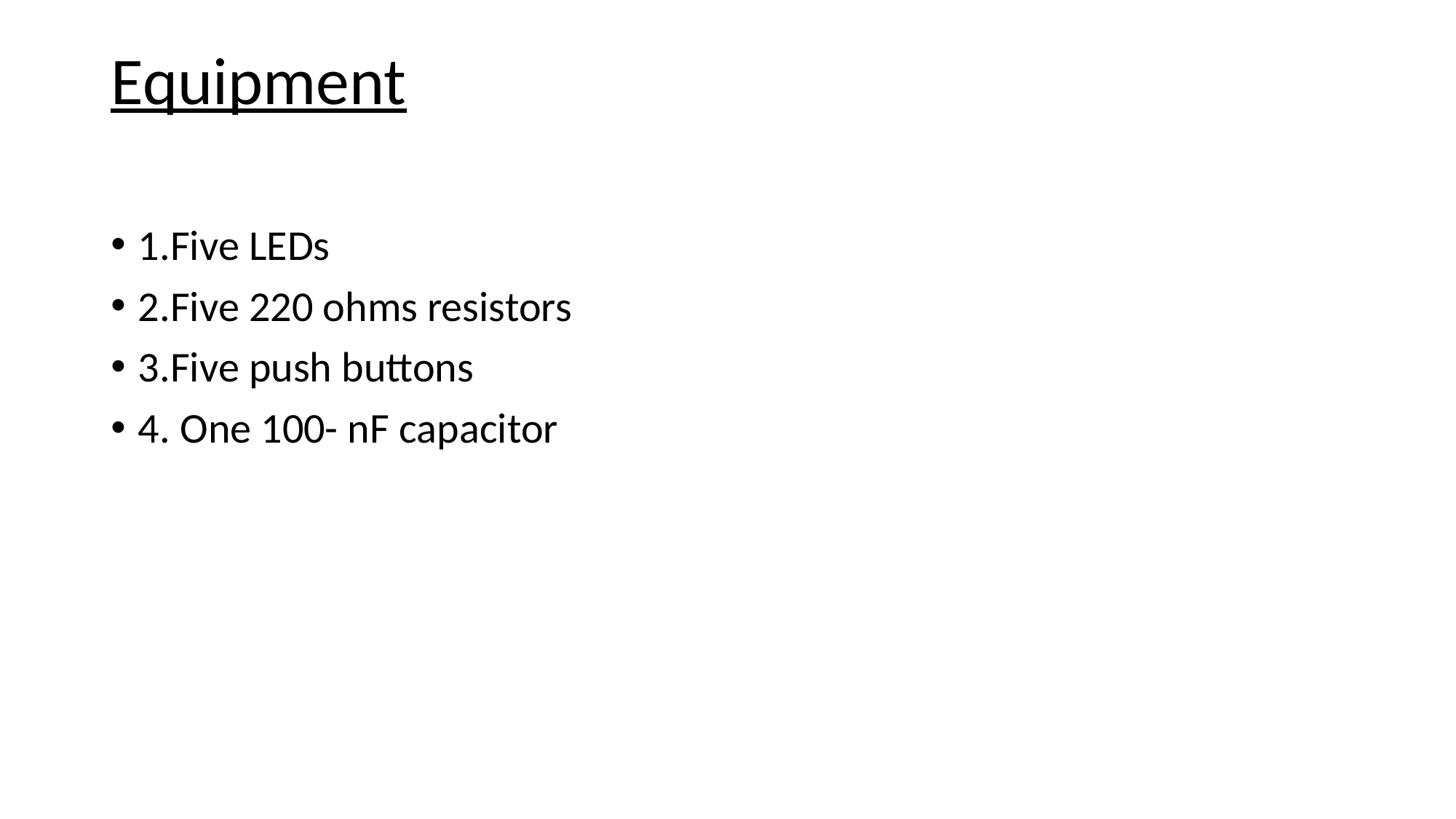

# Equipment
1.Five LEDs
2.Five 220 ohms resistors
3.Five push buttons
4. One 100- nF capacitor